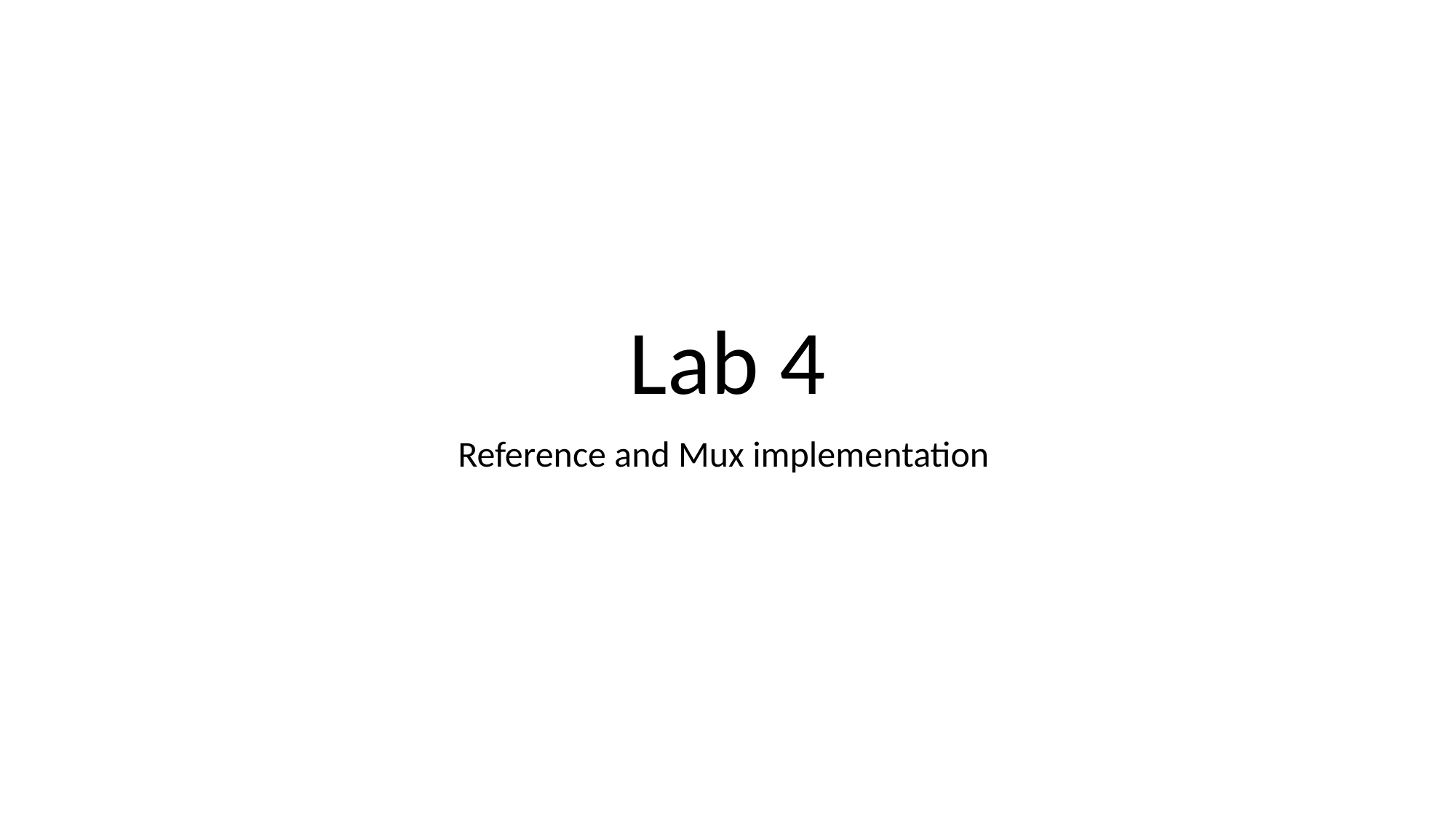

# Lab 4
Reference and Mux implementation